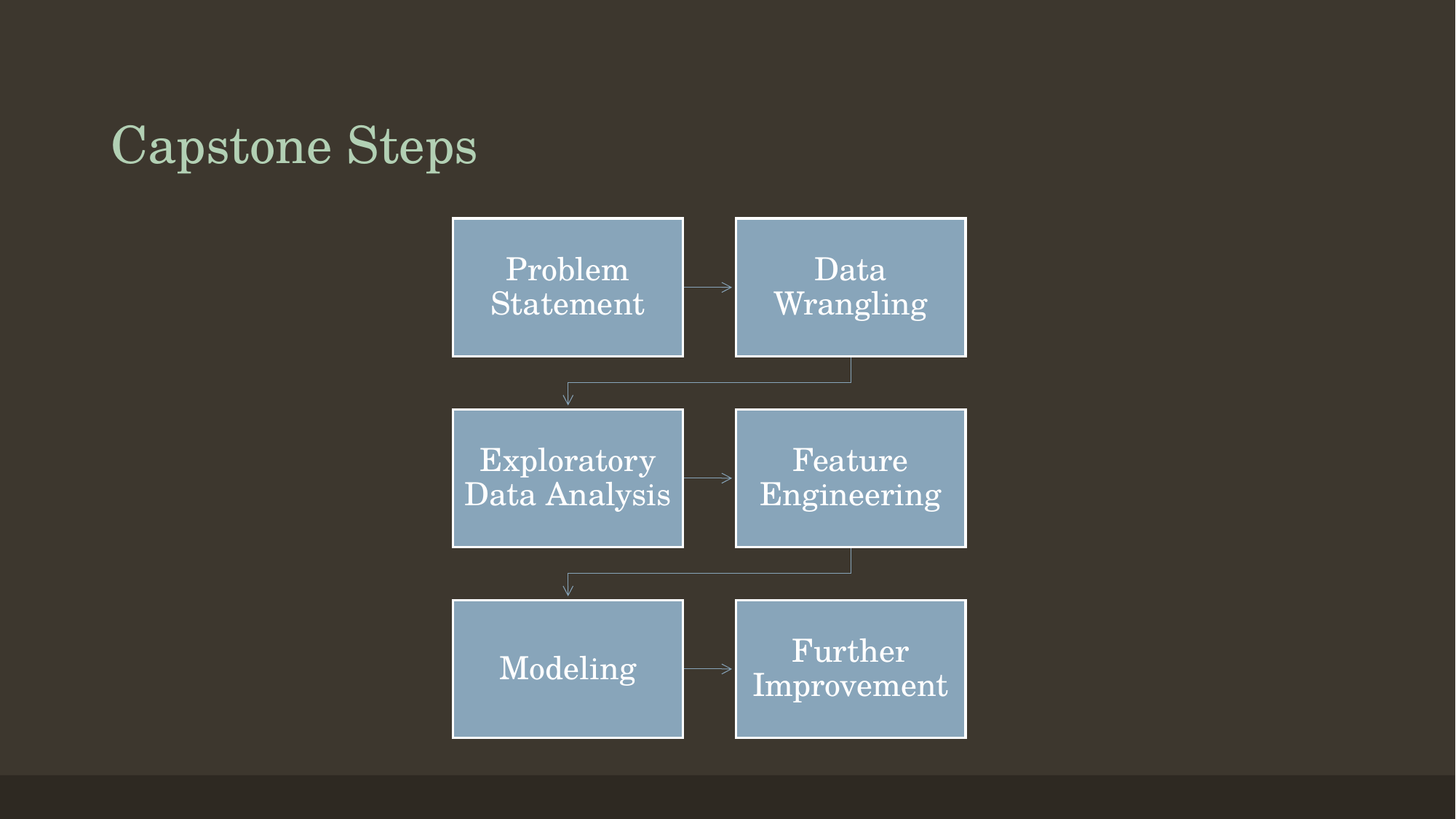

# Capstone Steps

Problem Statement

Data Wrangling

Exploratory Data Analysis

Feature Engineering

Modeling
Further Improvement